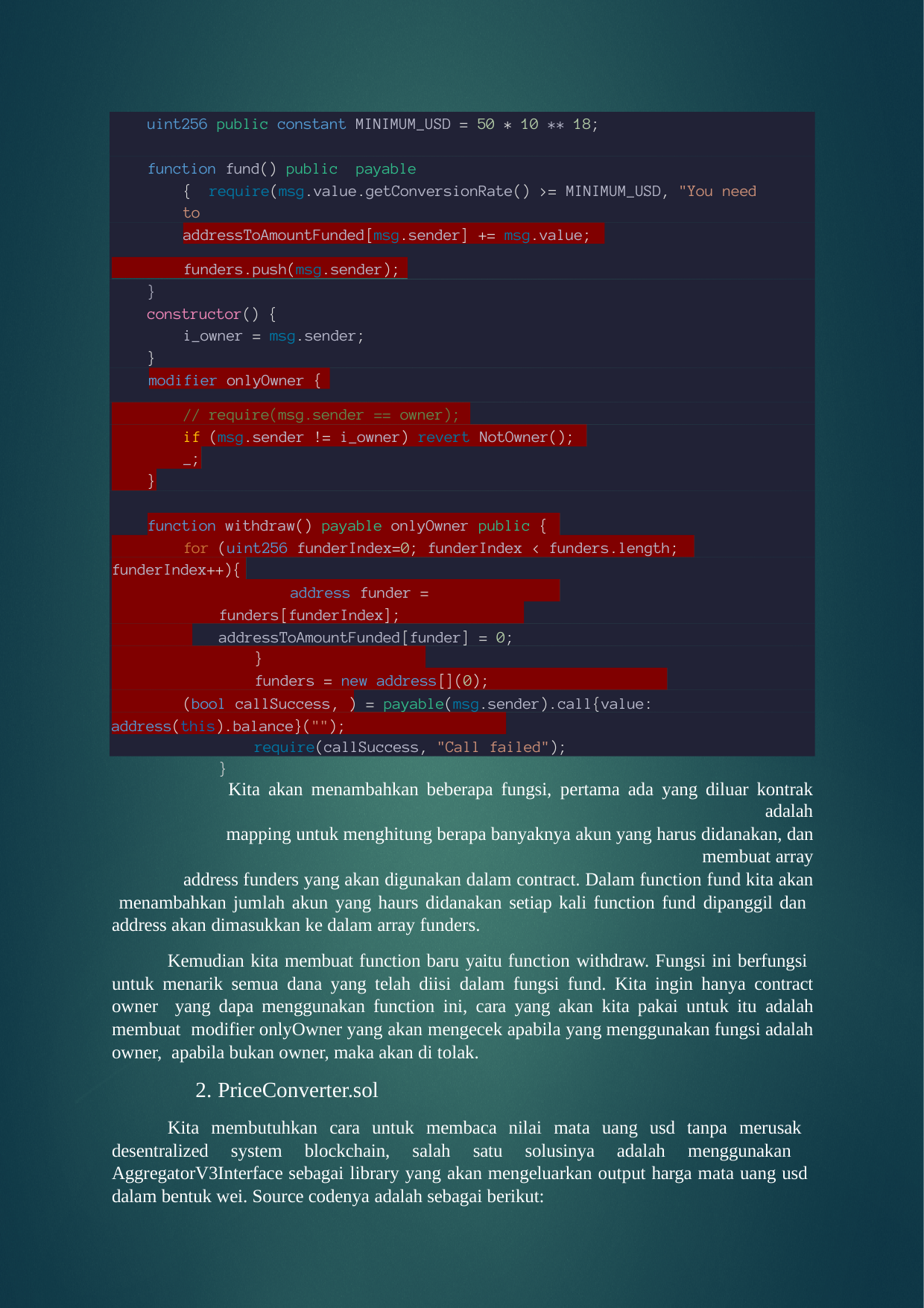

uint256 public constant MINIMUM_USD = 50 * 10 ** 18;

function fund() public payable {  require(msg.value.getConversionRate() >= MINIMUM_USD, "You need to
spend more ETH!");

addressToAmountFunded[msg.sender] += msg.value;

funders.push(msg.sender);
}
constructor() {
i_owner = msg.sender;
}

modifier onlyOwner {
// require(msg.sender == owner);
if (msg.sender != i_owner) revert NotOwner();
_;
}

function withdraw() payable onlyOwner public {
for (uint256 funderIndex=0; funderIndex < funders.length;  funderIndex++){
address funder = funders[funderIndex];  addressToAmountFunded[funder] = 0;
}
funders = new address[](0);
(bool callSuccess, ) = payable(msg.sender).call{value:  address(this).balance}("");
require(callSuccess, "Call failed");
}
Kita akan menambahkan beberapa fungsi, pertama ada yang diluar kontrak adalah
mapping untuk menghitung berapa banyaknya akun yang harus didanakan, dan membuat array
address funders yang akan digunakan dalam contract. Dalam function fund kita akan  menambahkan jumlah akun yang haurs didanakan setiap kali function fund dipanggil dan  address akan dimasukkan ke dalam array funders.
Kemudian kita membuat function baru yaitu function withdraw. Fungsi ini berfungsi  untuk menarik semua dana yang telah diisi dalam fungsi fund. Kita ingin hanya contract owner  yang dapa menggunakan function ini, cara yang akan kita pakai untuk itu adalah membuat  modifier onlyOwner yang akan mengecek apabila yang menggunakan fungsi adalah owner,  apabila bukan owner, maka akan di tolak.
2. PriceConverter.sol
Kita membutuhkan cara untuk membaca nilai mata uang usd tanpa merusak  desentralized system blockchain, salah satu solusinya adalah menggunakan  AggregatorV3Interface sebagai library yang akan mengeluarkan output harga mata uang usd  dalam bentuk wei. Source codenya adalah sebagai berikut: